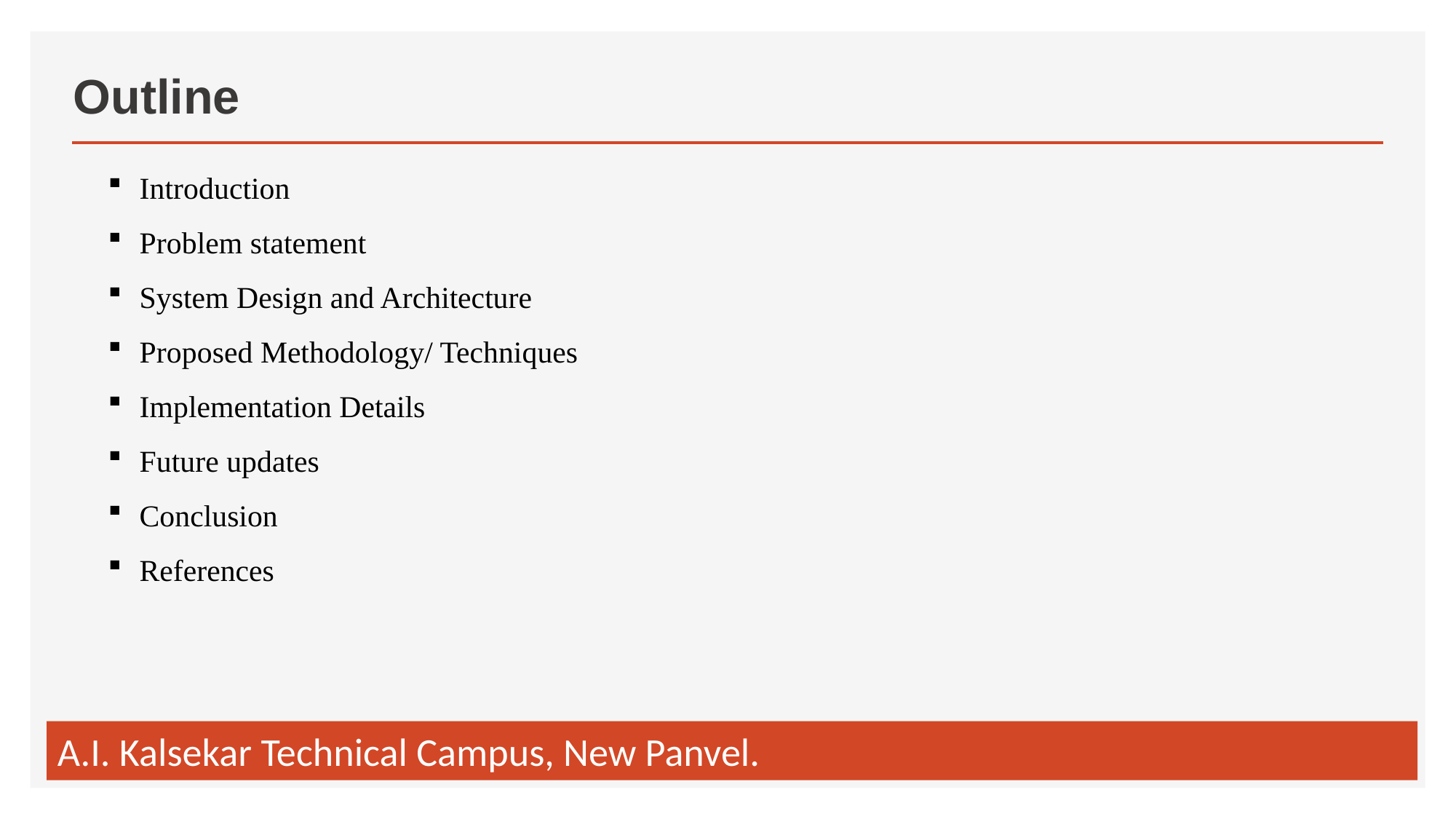

# Outline
Introduction
Problem statement
System Design and Architecture
Proposed Methodology/ Techniques
Implementation Details
Future updates
Conclusion
References
A.I. Kalsekar Technical Campus, New Panvel.